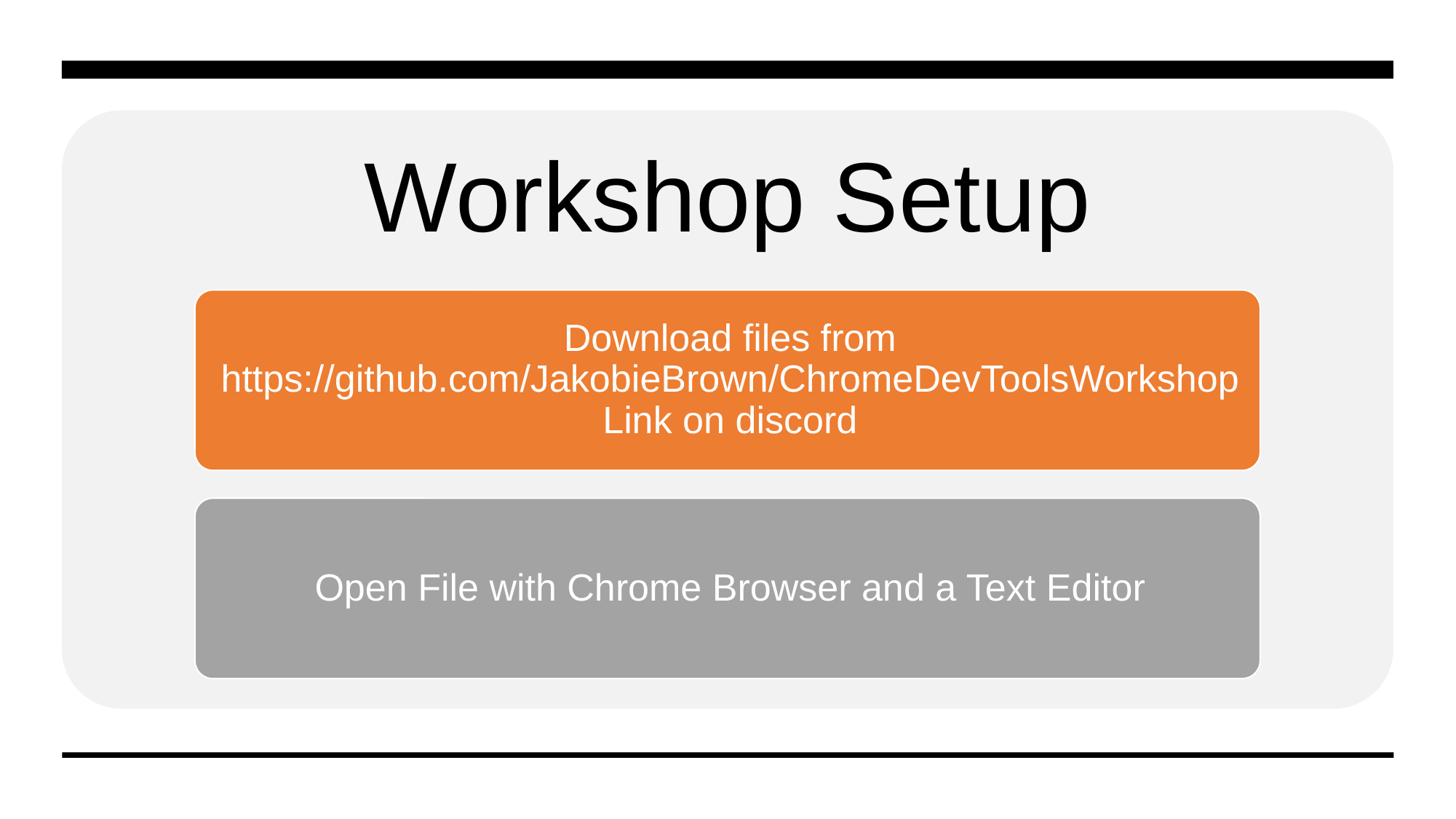

Workshop Setup
Download files from
https://github.com/JakobieBrown/ChromeDevToolsWorkshop
Link on discord
Open File with Chrome Browser and a Text Editor